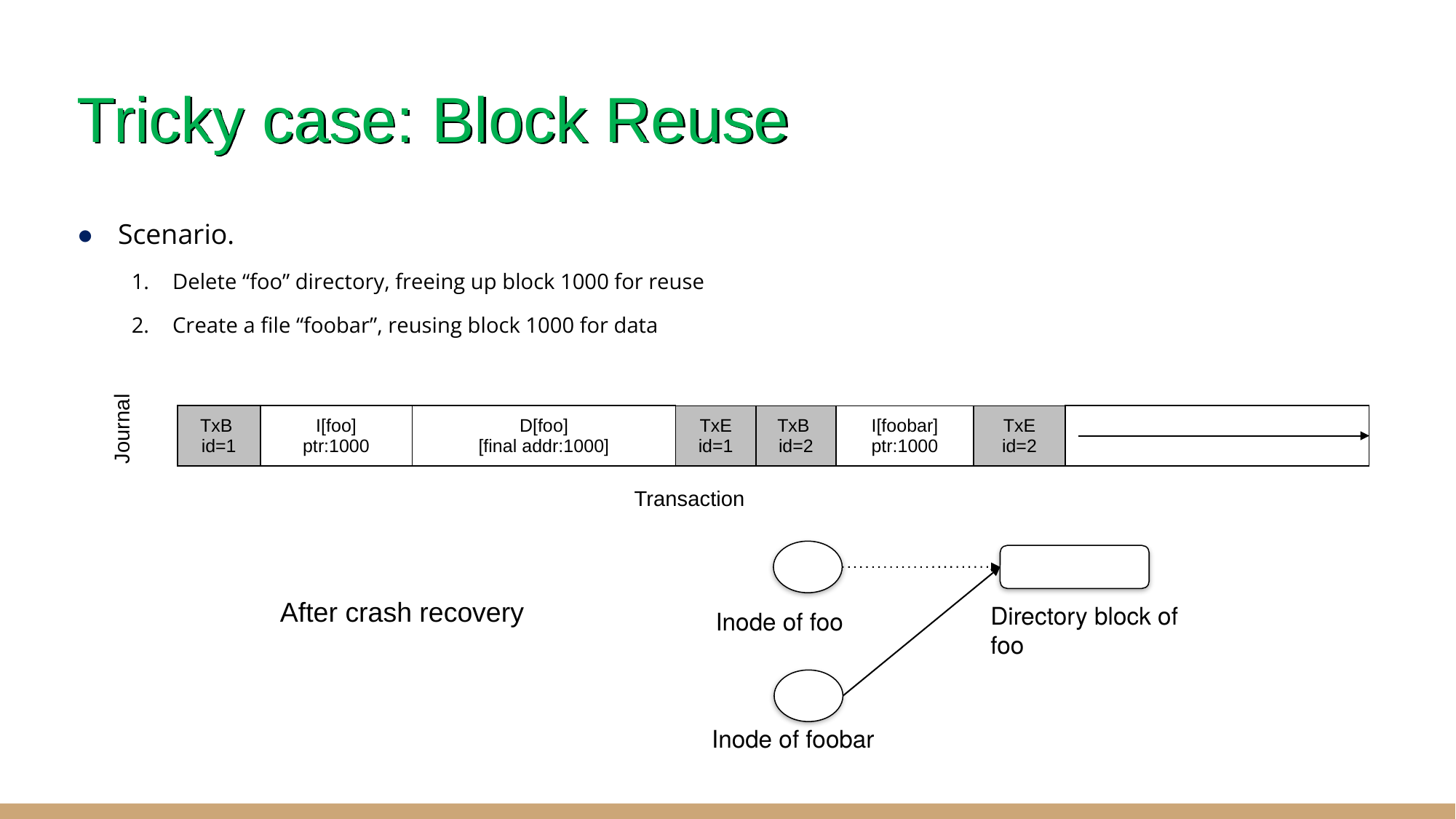

# Tricky case: Block Reuse
Scenario.
Delete “foo” directory, freeing up block 1000 for reuse
Create a file “foobar”, reusing block 1000 for data
Journal
| TxB id=1 | I[foo] ptr:1000 | D[foo] [final addr:1000] | TxE id=1 | TxB id=2 | I[foobar] ptr:1000 | TxE id=2 |  |
| --- | --- | --- | --- | --- | --- | --- | --- |
Transaction

After crash recovery
Directory block of foo
Inode of foo

Inode of foobar
65